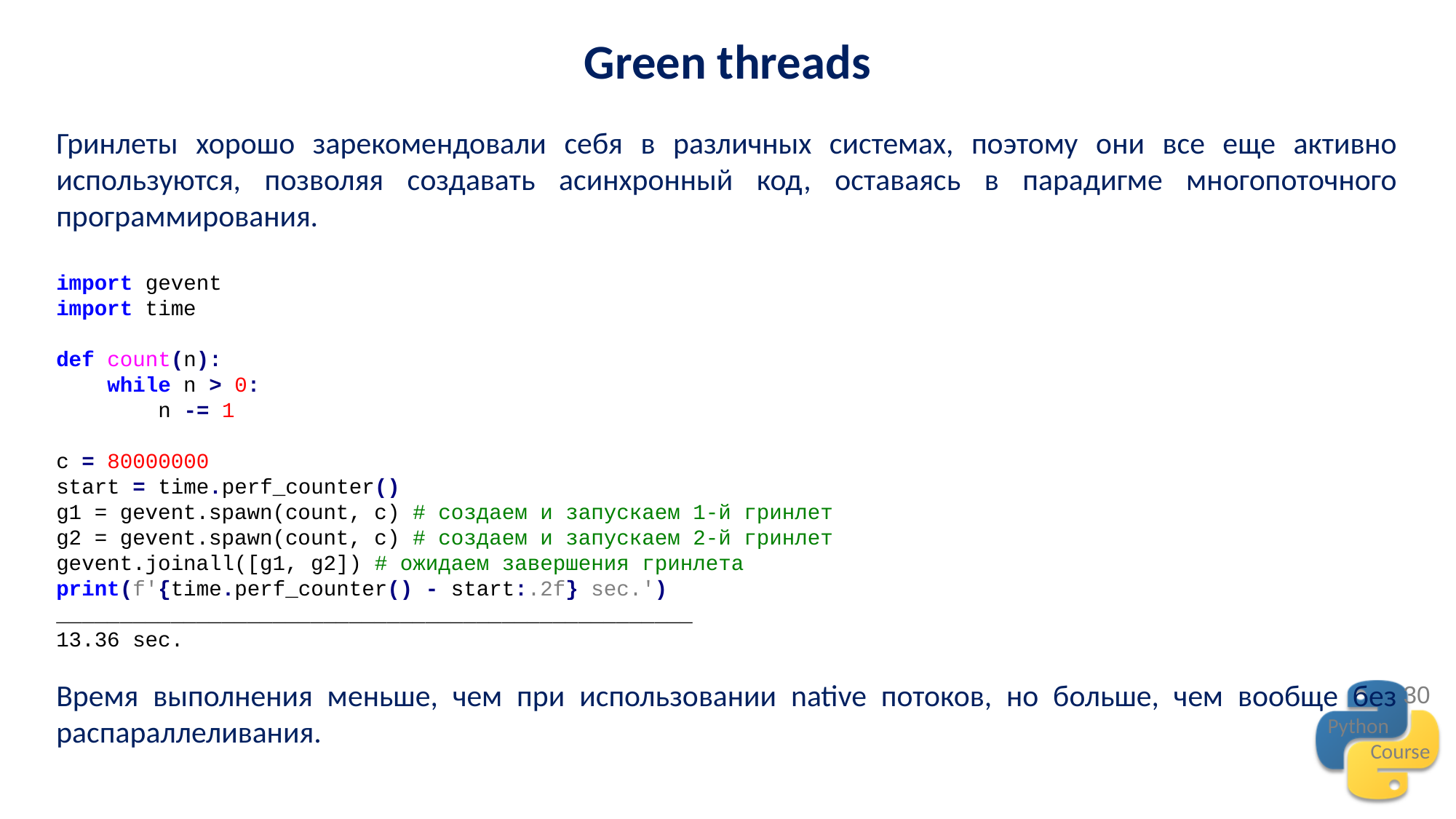

# Green threads
Гринлеты хорошо зарекомендовали себя в различных системах, поэтому они все еще активно используются, позволяя создавать асинхронный код, оставаясь в парадигме многопоточного программирования.

import gevent
import time

def count(n):
    while n > 0:
        n -= 1

c = 80000000
start = time.perf_counter()
g1 = gevent.spawn(count, c) # создаем и запускаем 1-й гринлет
g2 = gevent.spawn(count, c) # создаем и запускаем 2-й гринлет
gevent.joinall([g1, g2]) # ожидаем завершения гринлета
print(f'{time.perf_counter() - start:.2f} sec.')
__________________________________________________
13.36 sec.

Время выполнения меньше, чем при использовании native потоков, но больше, чем вообще без распараллеливания.